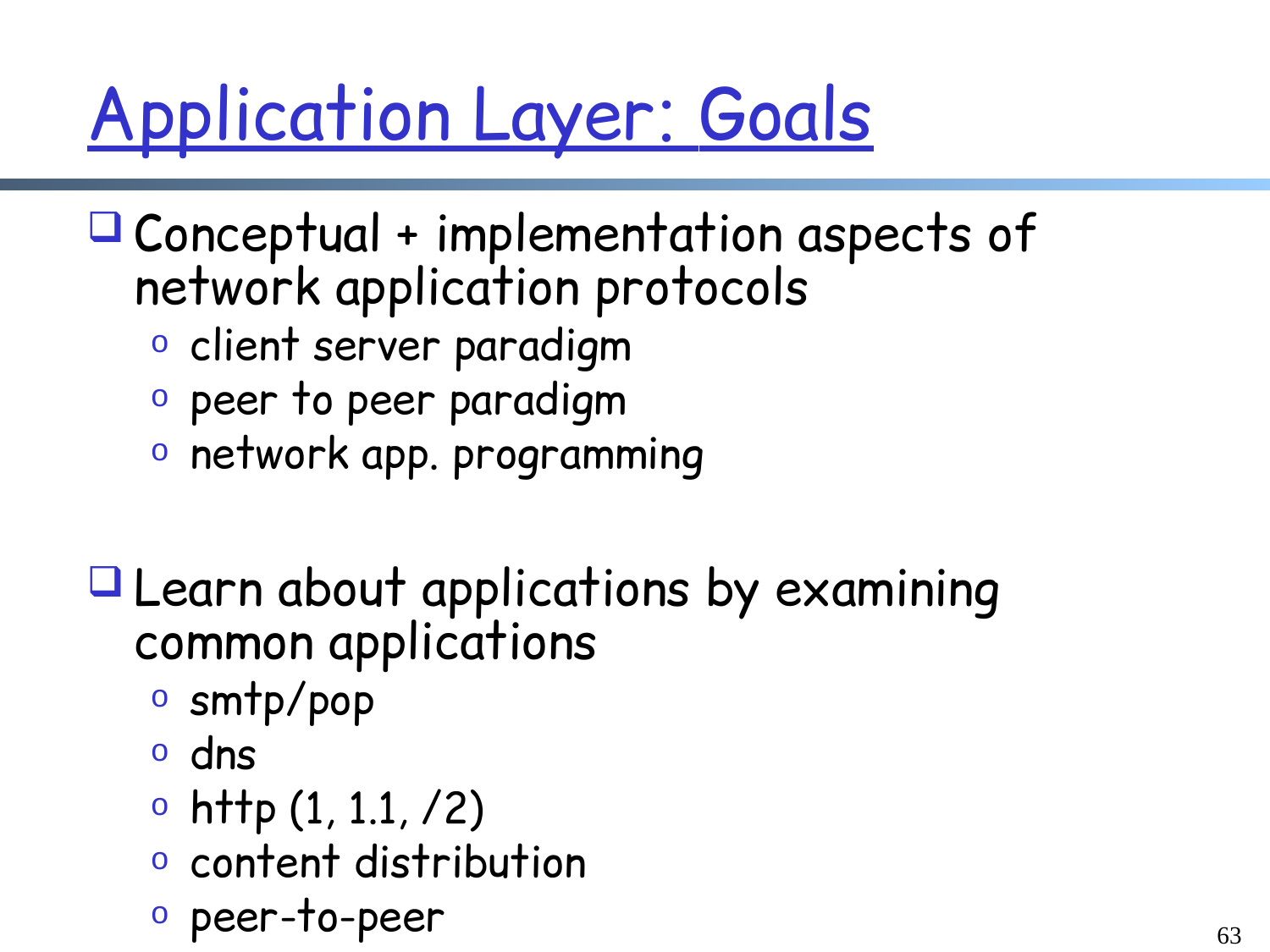

# Application Layer: Goals
Conceptual + implementation aspects of network application protocols
client server paradigm
peer to peer paradigm
network app. programming

Learn about applications by examining common applications
smtp/pop
dns
http (1, 1.1, /2)
content distribution
peer-to-peer
63